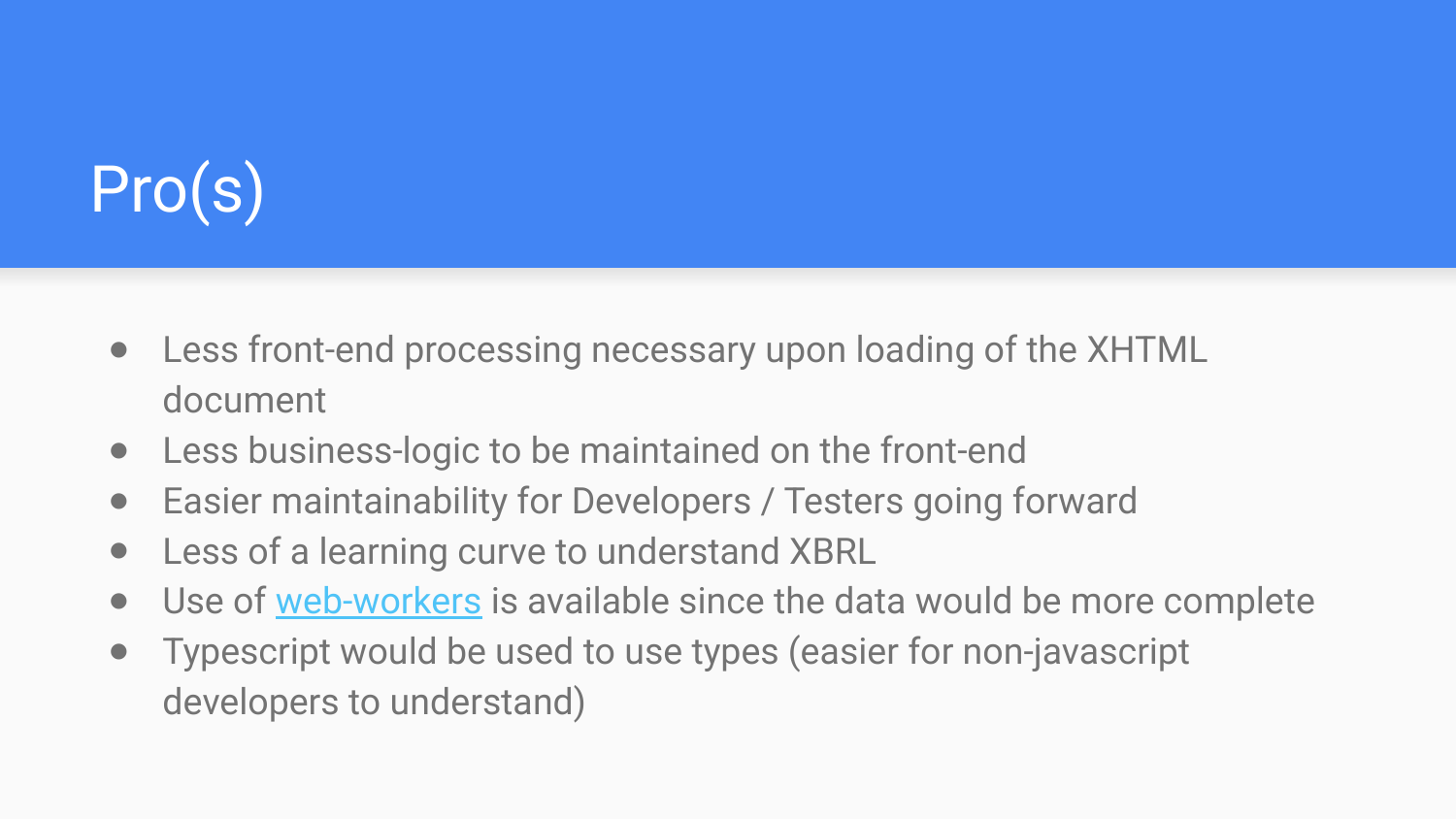

# Pro(s)
Less front-end processing necessary upon loading of the XHTML document
Less business-logic to be maintained on the front-end
Easier maintainability for Developers / Testers going forward
Less of a learning curve to understand XBRL
Use of web-workers is available since the data would be more complete
Typescript would be used to use types (easier for non-javascript developers to understand)